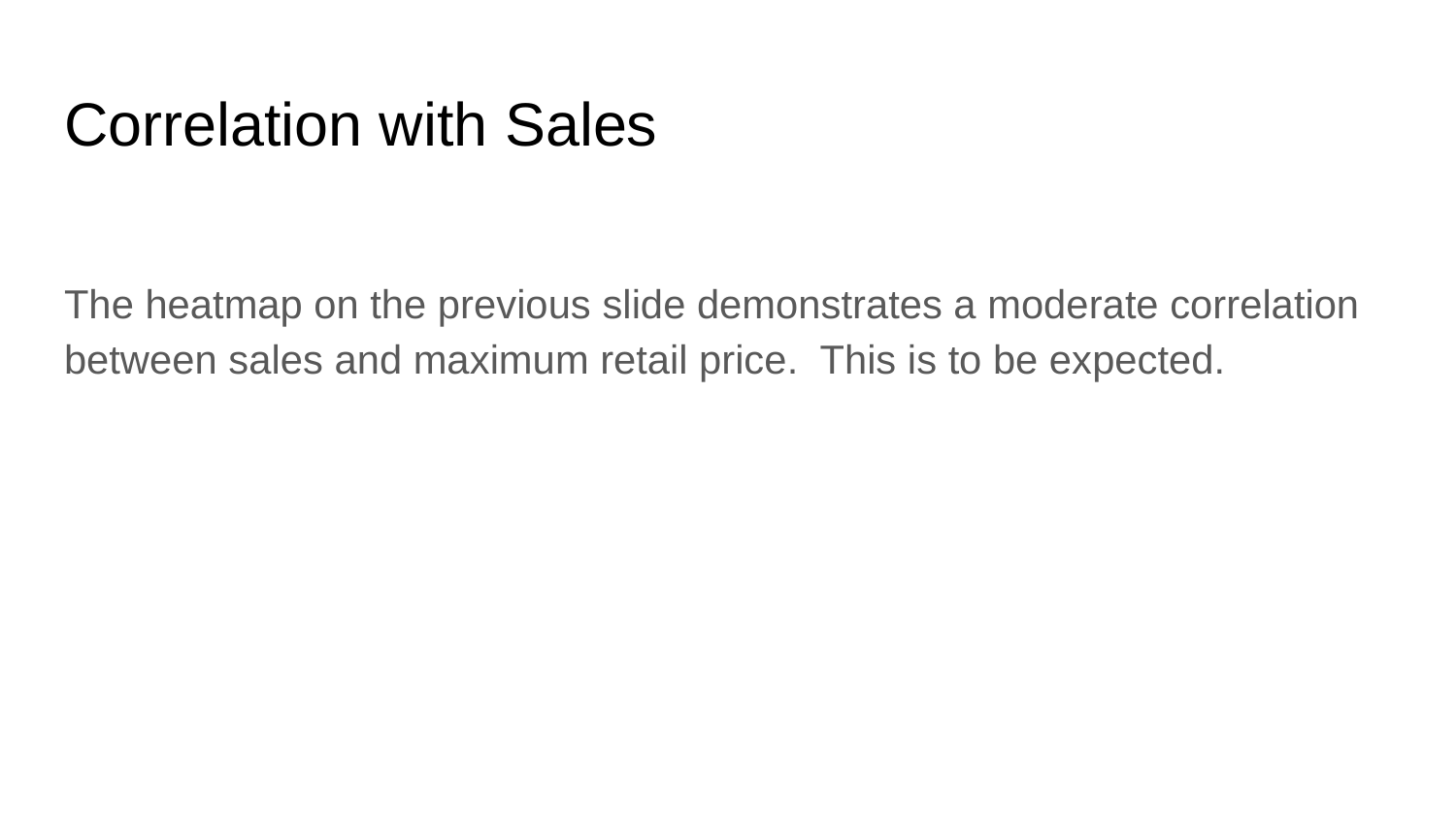

# Correlation with Sales

The heatmap on the previous slide demonstrates a moderate correlation between sales and maximum retail price.  This is to be expected.